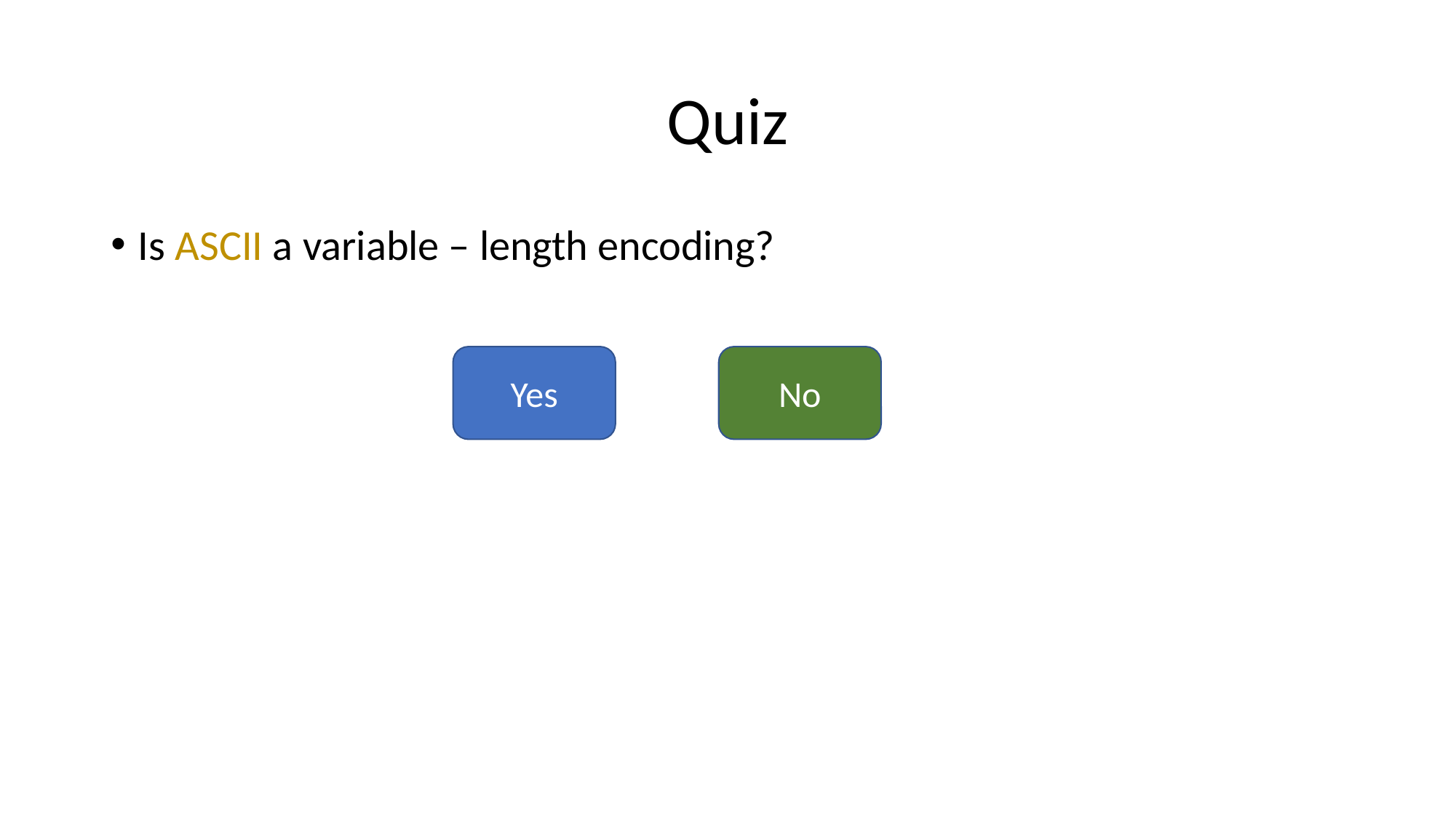

# Quiz
Is ASCII a variable – length encoding?
Yes
No